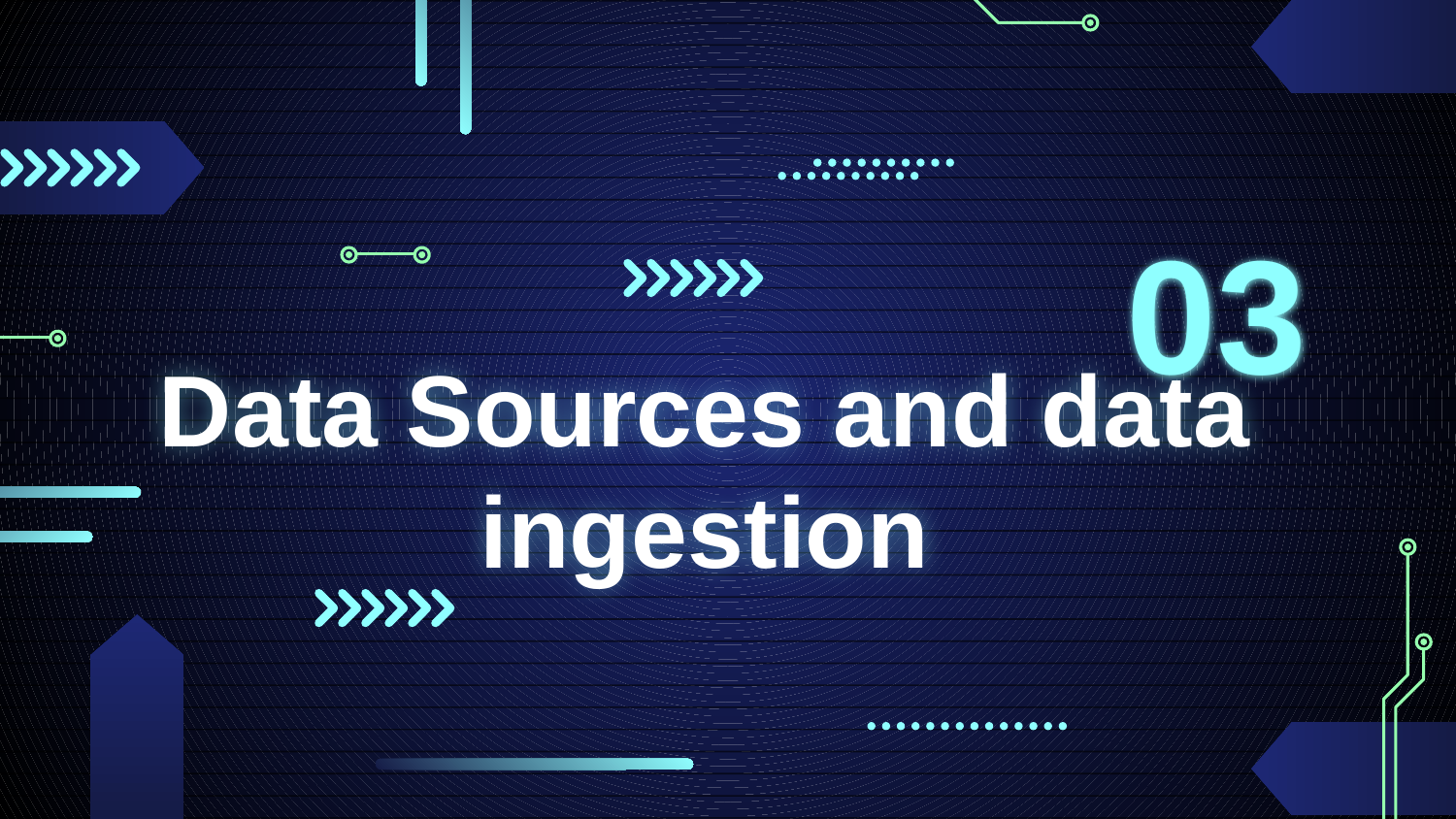

03

# Data Sources and data ingestion